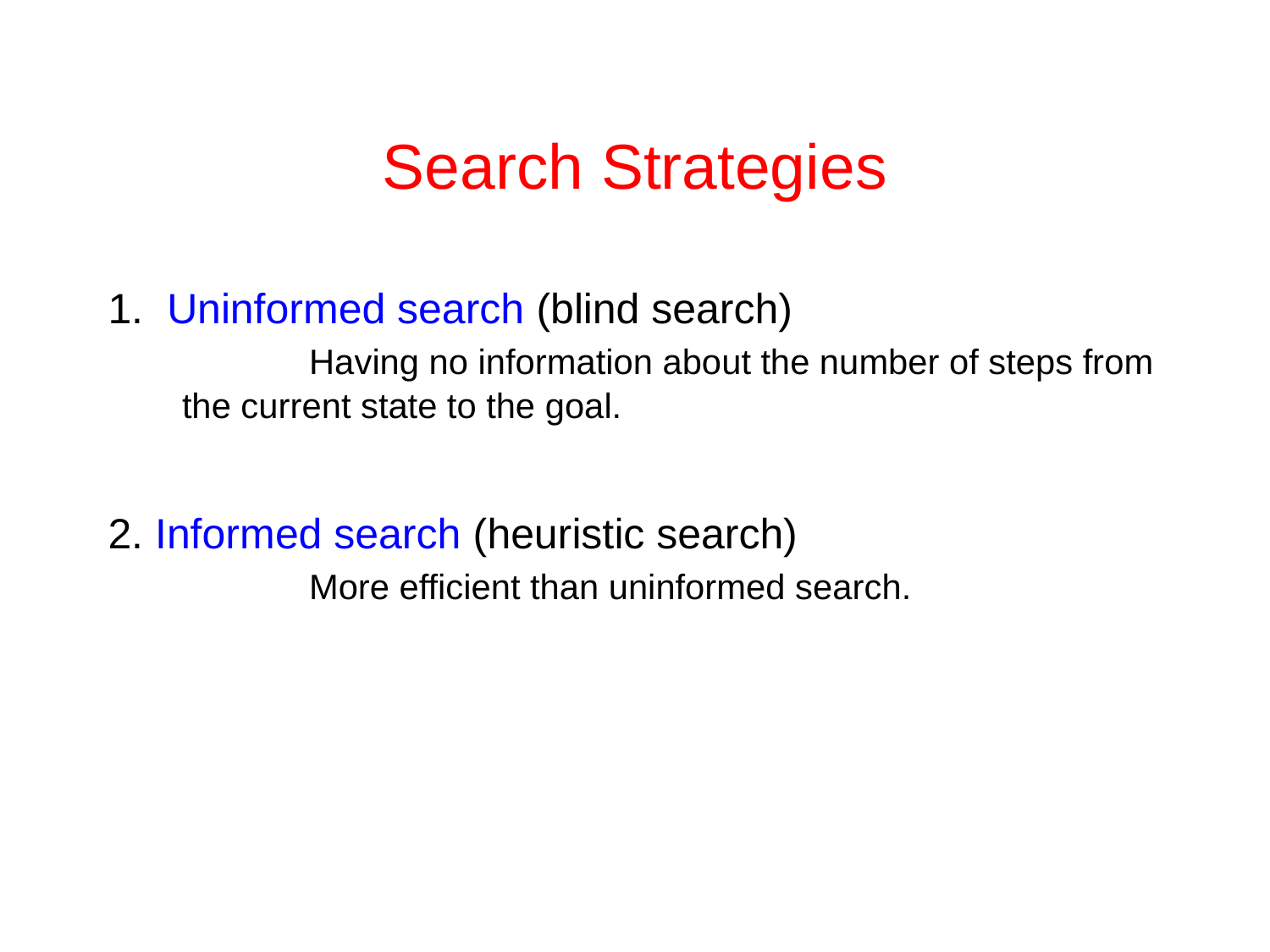

# Search Strategies
1.  Uninformed search (blind search)
		Having no information about the number of steps from the current state to the goal.

2. Informed search (heuristic search)
		More efficient than uninformed search.

28